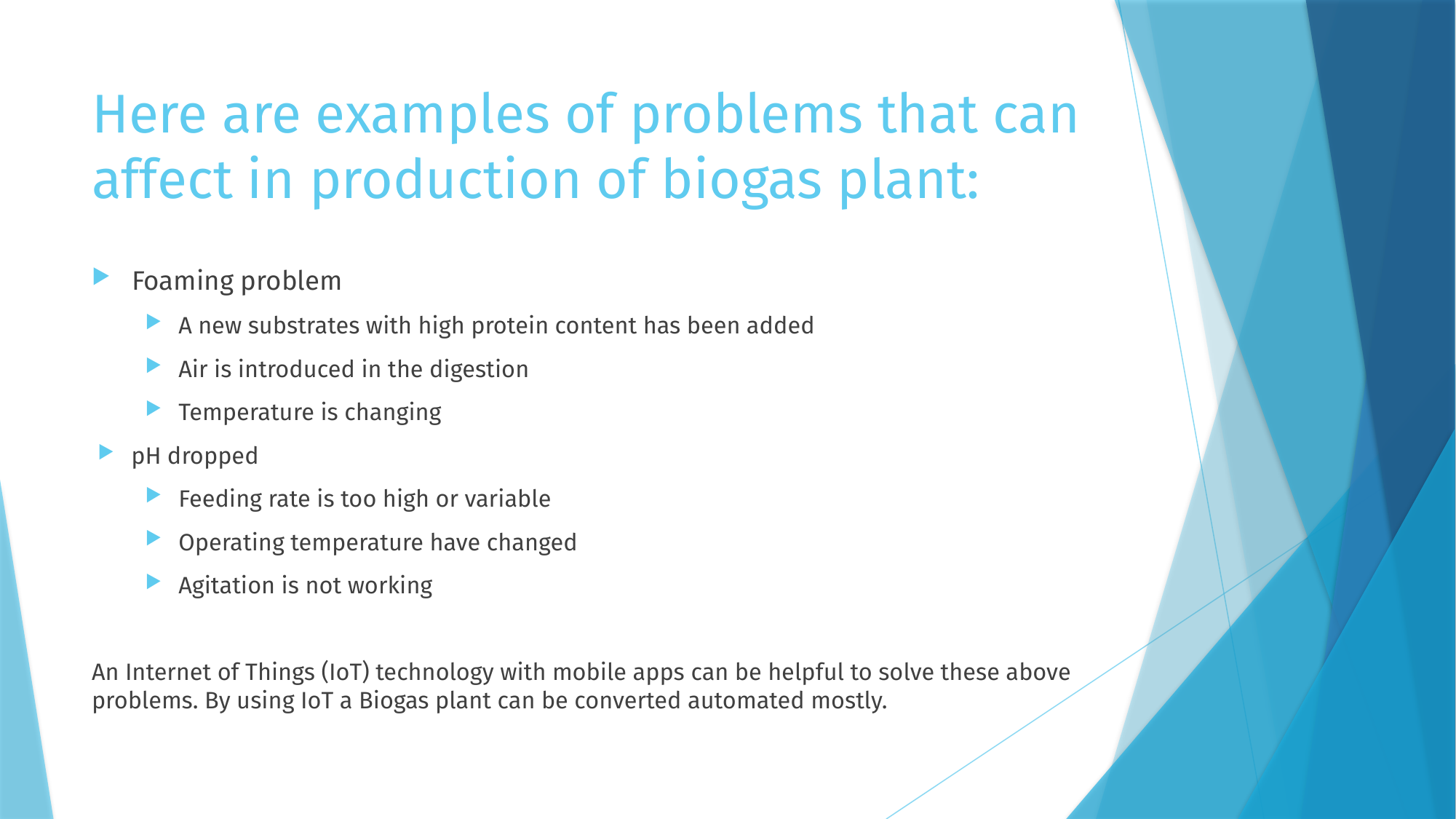

# Here are examples of problems that can affect in production of biogas plant:
Foaming problem
A new substrates with high protein content has been added
Air is introduced in the digestion
Temperature is changing
pH dropped
Feeding rate is too high or variable
Operating temperature have changed
Agitation is not working

An Internet of Things (IoT) technology with mobile apps can be helpful to solve these above problems. By using IoT a Biogas plant can be converted automated mostly.